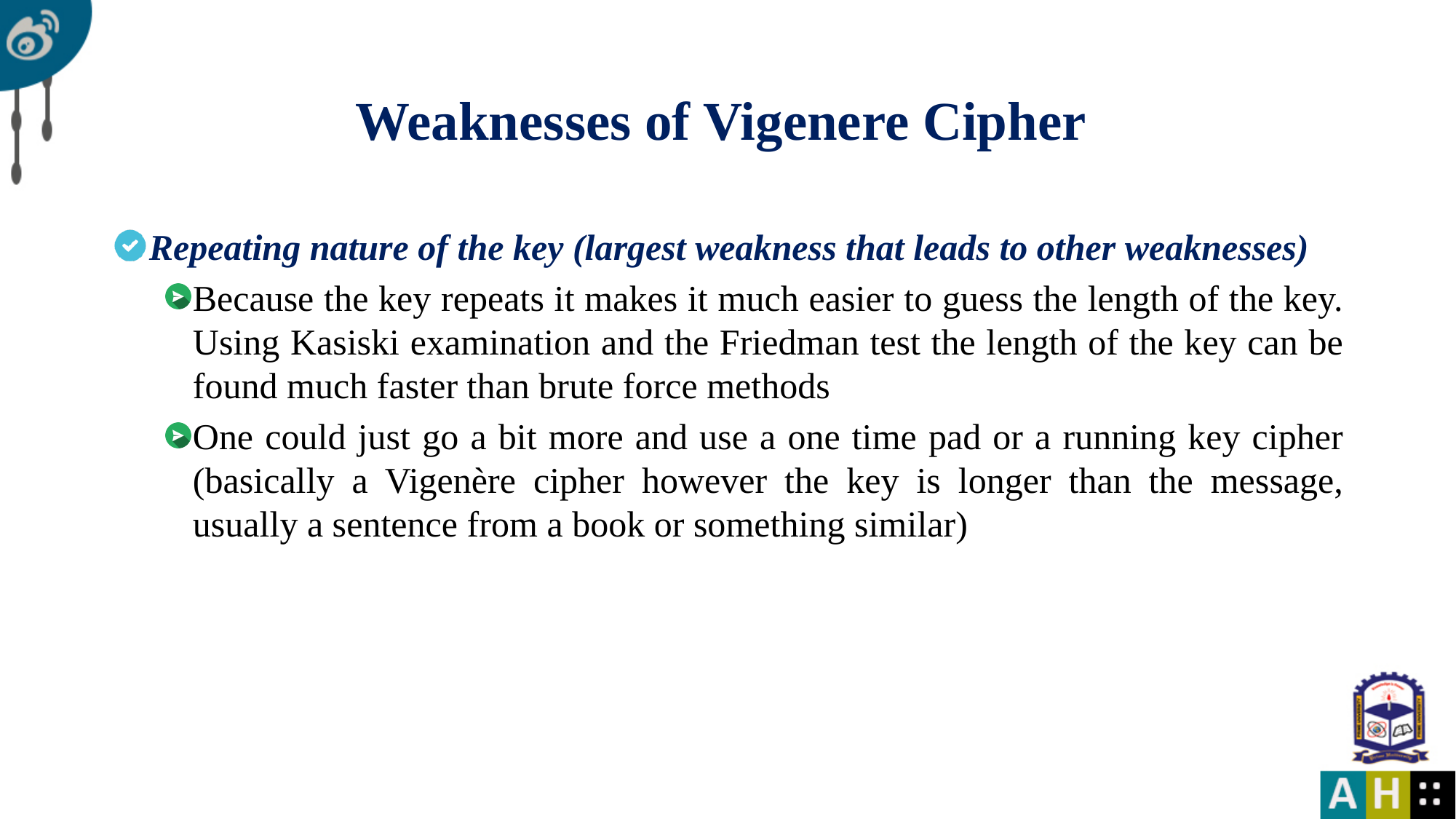

# Weaknesses of Vigenere Cipher
Repeating nature of the key (largest weakness that leads to other weaknesses)
Because the key repeats it makes it much easier to guess the length of the key. Using Kasiski examination and the Friedman test the length of the key can be found much faster than brute force methods
One could just go a bit more and use a one time pad or a running key cipher (basically a Vigenère cipher however the key is longer than the message, usually a sentence from a book or something similar)